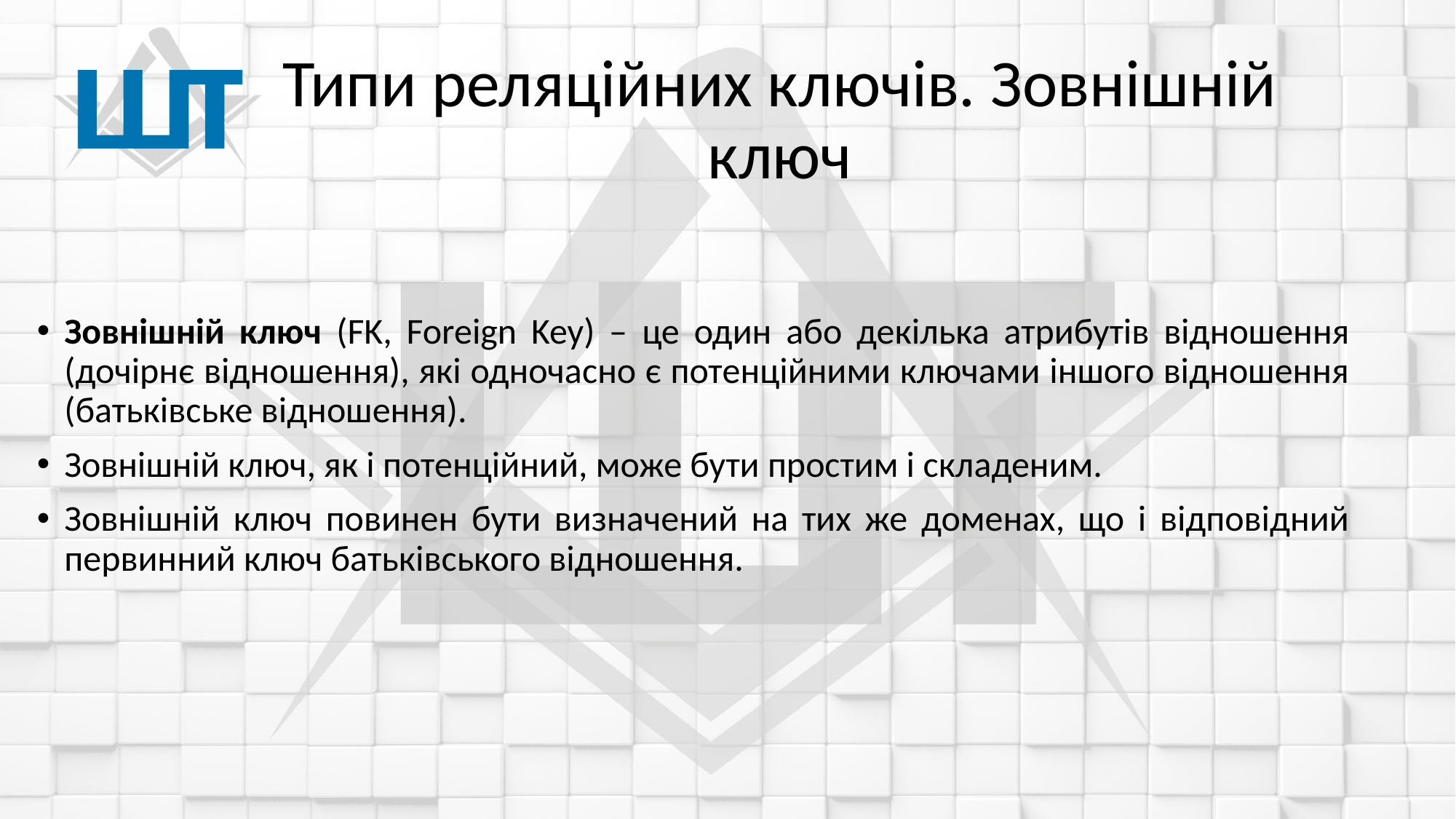

# Типи реляційних ключів. Зовнішній ключ
Зовнішній ключ (FK, Foreign Key) – це один або декілька атрибутів відношення (дочірнє відношення), які одночасно є потенційними ключами іншого відношення (батьківське відношення).
Зовнішній ключ, як і потенційний, може бути простим і складеним.
Зовнішній ключ повинен бути визначений на тих же доменах, що і відповідний первинний ключ батьківського відношення.